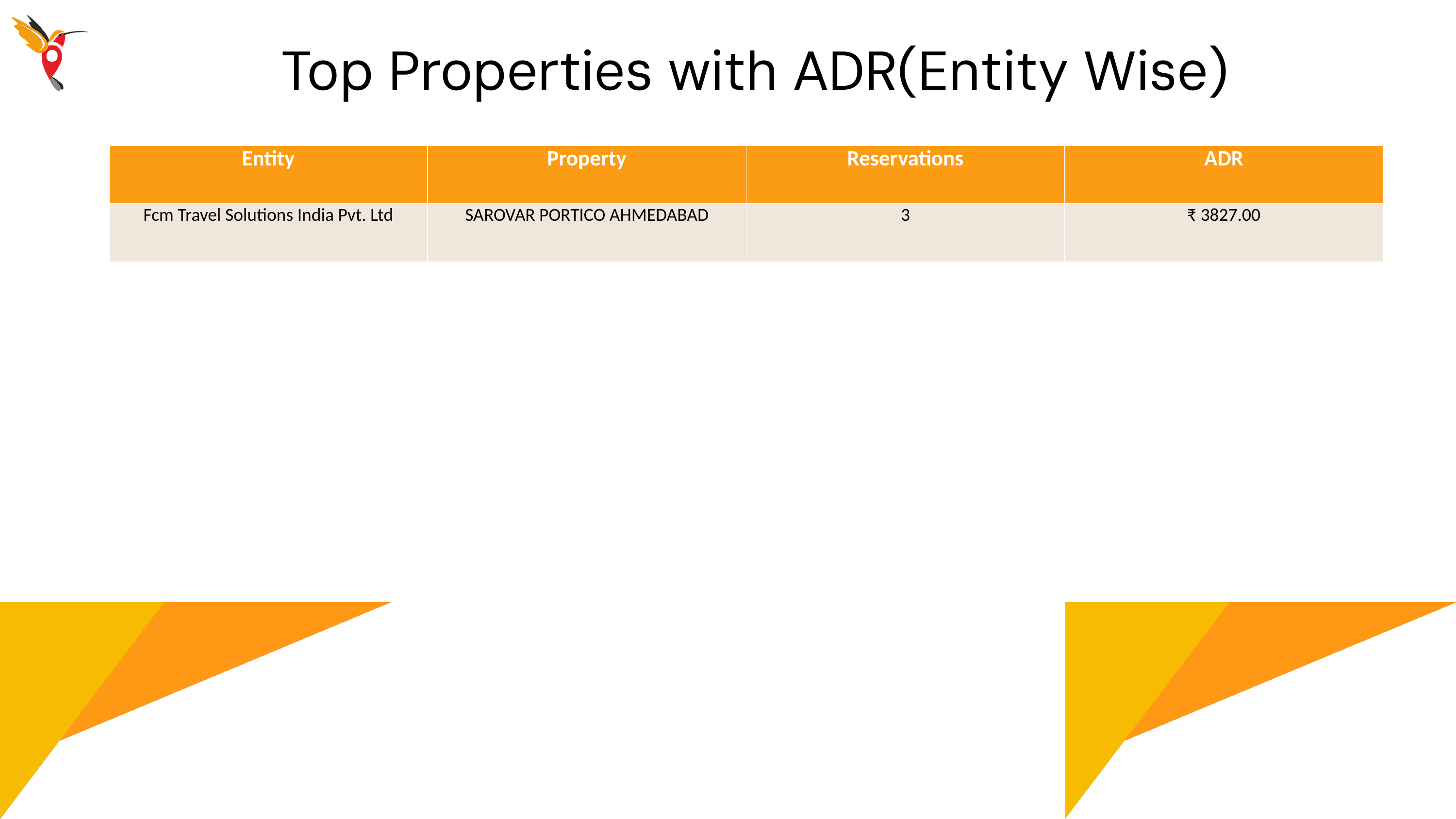

Top Properties with ADR(Entity Wise)

| Entity | Property | Reservations | ADR |
| --- | --- | --- | --- |
| Fcm Travel Solutions India Pvt. Ltd | SAROVAR PORTICO AHMEDABAD | 3 | ₹ 3827.00 |